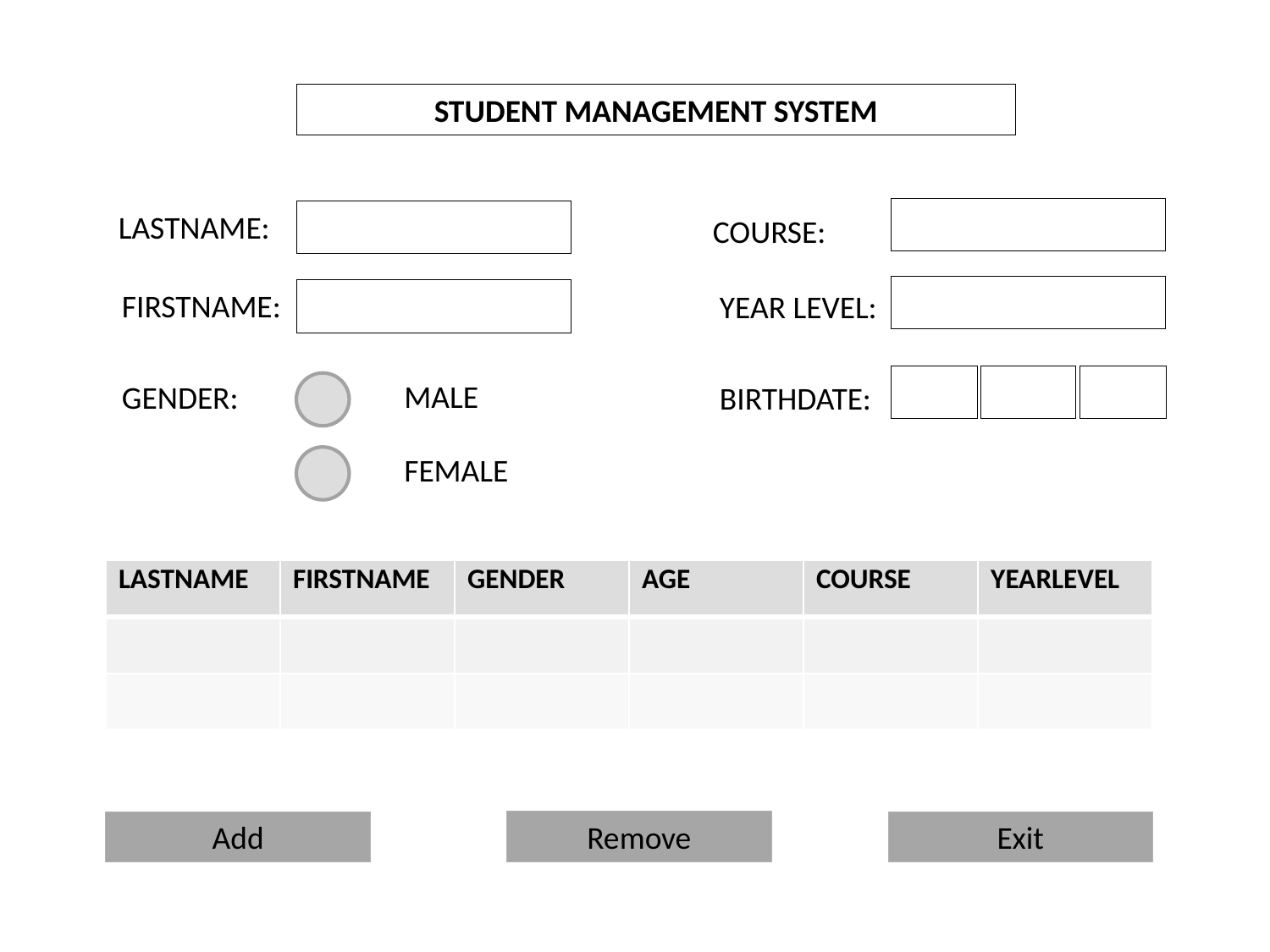

STUDENT MANAGEMENT SYSTEM

LASTNAME:

COURSE:

FIRSTNAME:

YEAR LEVEL:

MALE
GENDER:
BIRTHDATE:

FEMALE

| LASTNAME | FIRSTNAME | GENDER | AGE | COURSE | YEARLEVEL |
| --- | --- | --- | --- | --- | --- |
|  |  |  |  |  |  |
|  |  |  |  |  |  |
Remove
Add
Exit